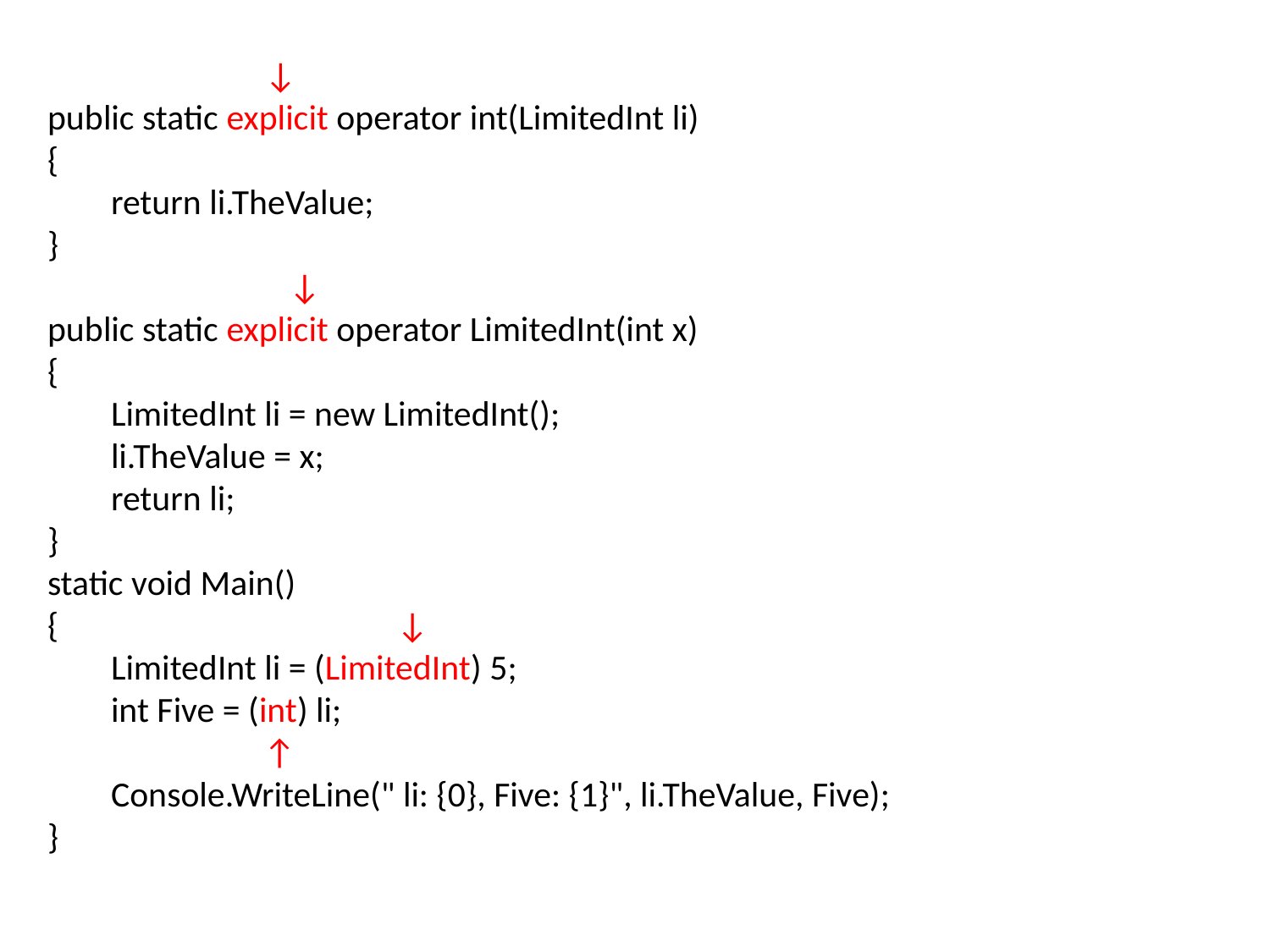

↓
public static explicit operator int(LimitedInt li)
{
return li.TheValue;
}
                              ↓
public static explicit operator LimitedInt(int x)
{
LimitedInt li = new LimitedInt();
li.TheValue = x;
return li;
}
static void Main()
{                                          ↓
LimitedInt li = (LimitedInt) 5;
int Five = (int) li;
                   ↑
Console.WriteLine(" li: {0}, Five: {1}", li.TheValue, Five);
}